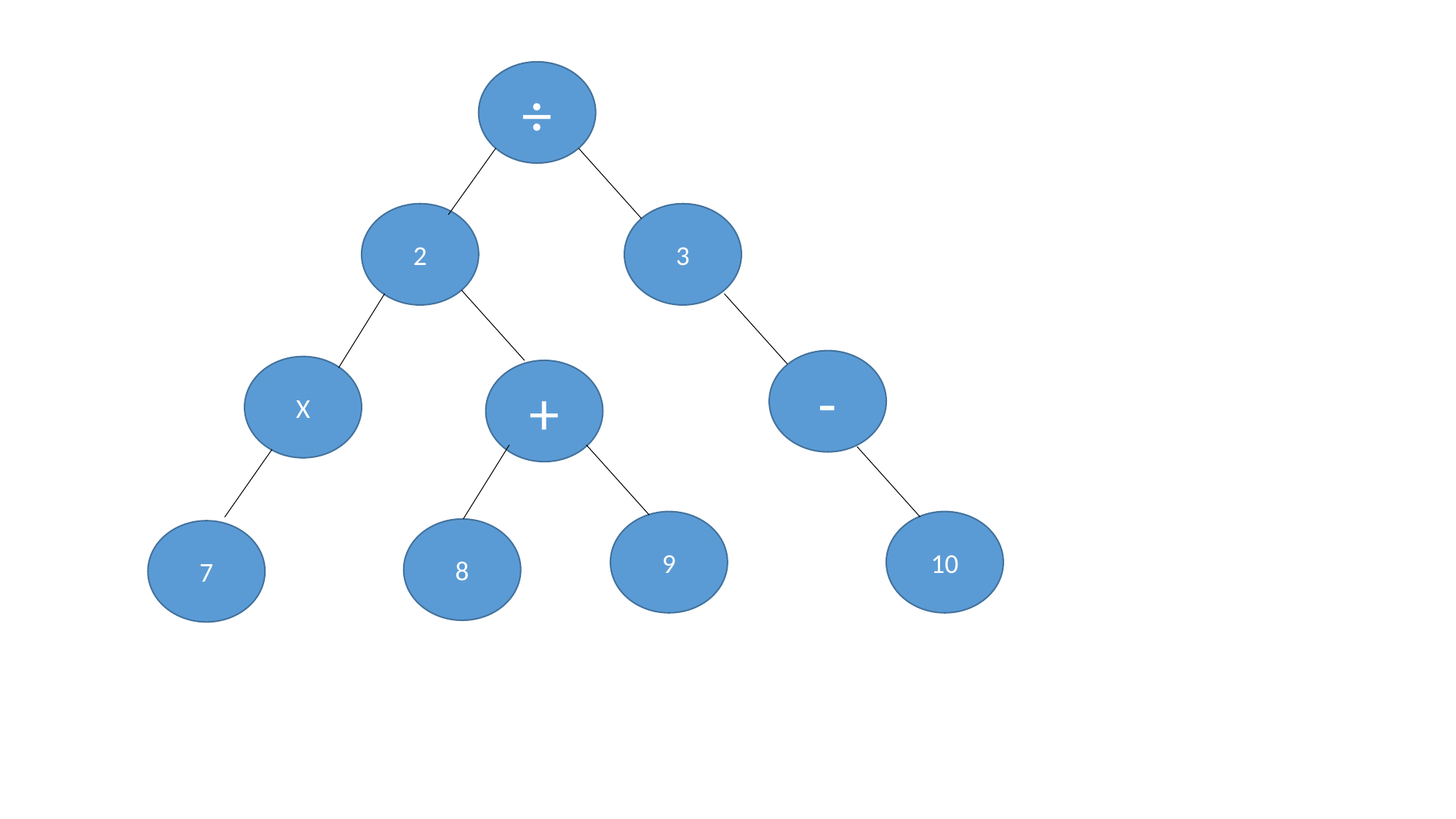

÷
3
2
-
X
+
9
10
8
7